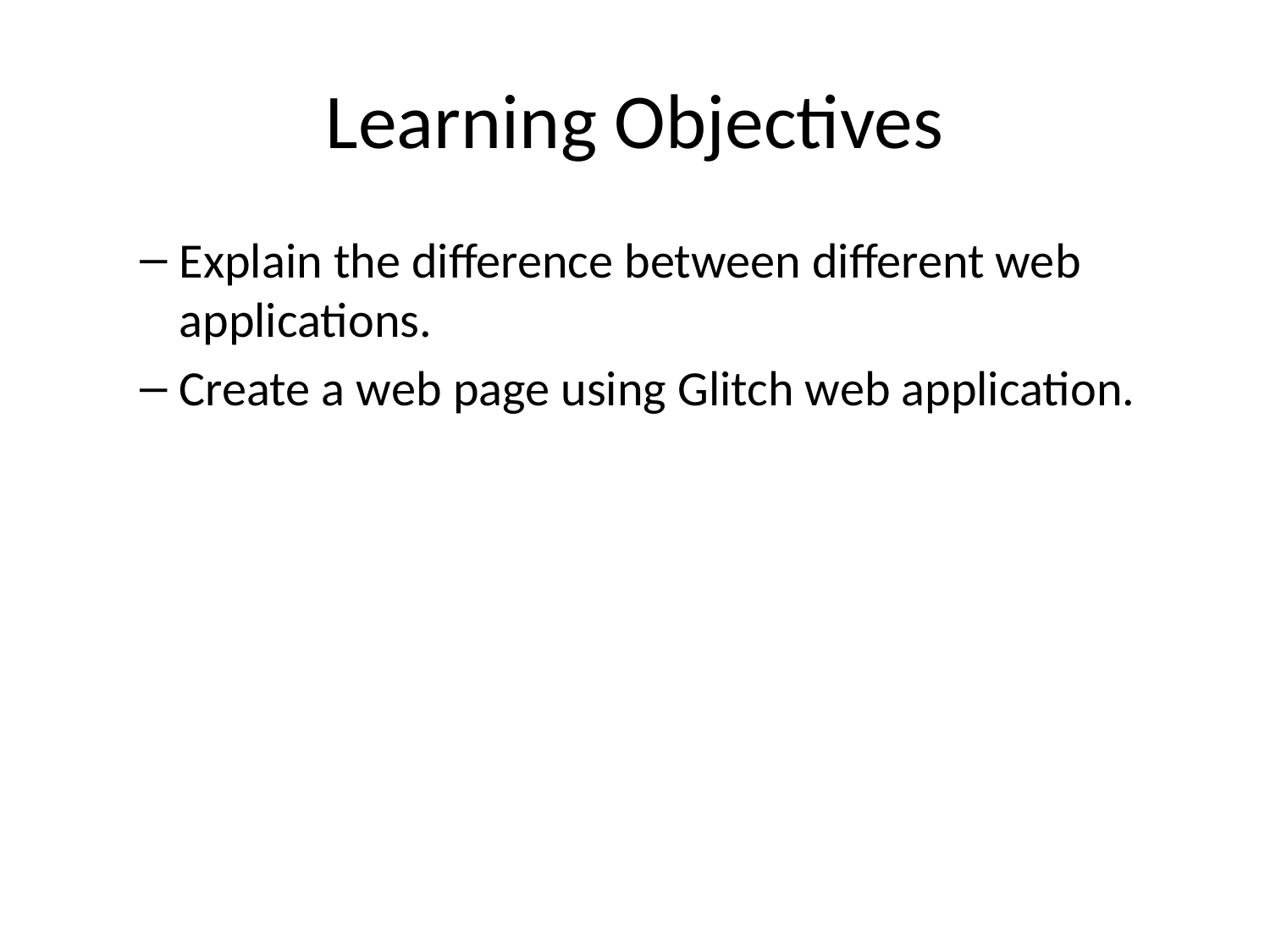

# Learning Objectives
Explain the difference between different web applications.
Create a web page using Glitch web application.